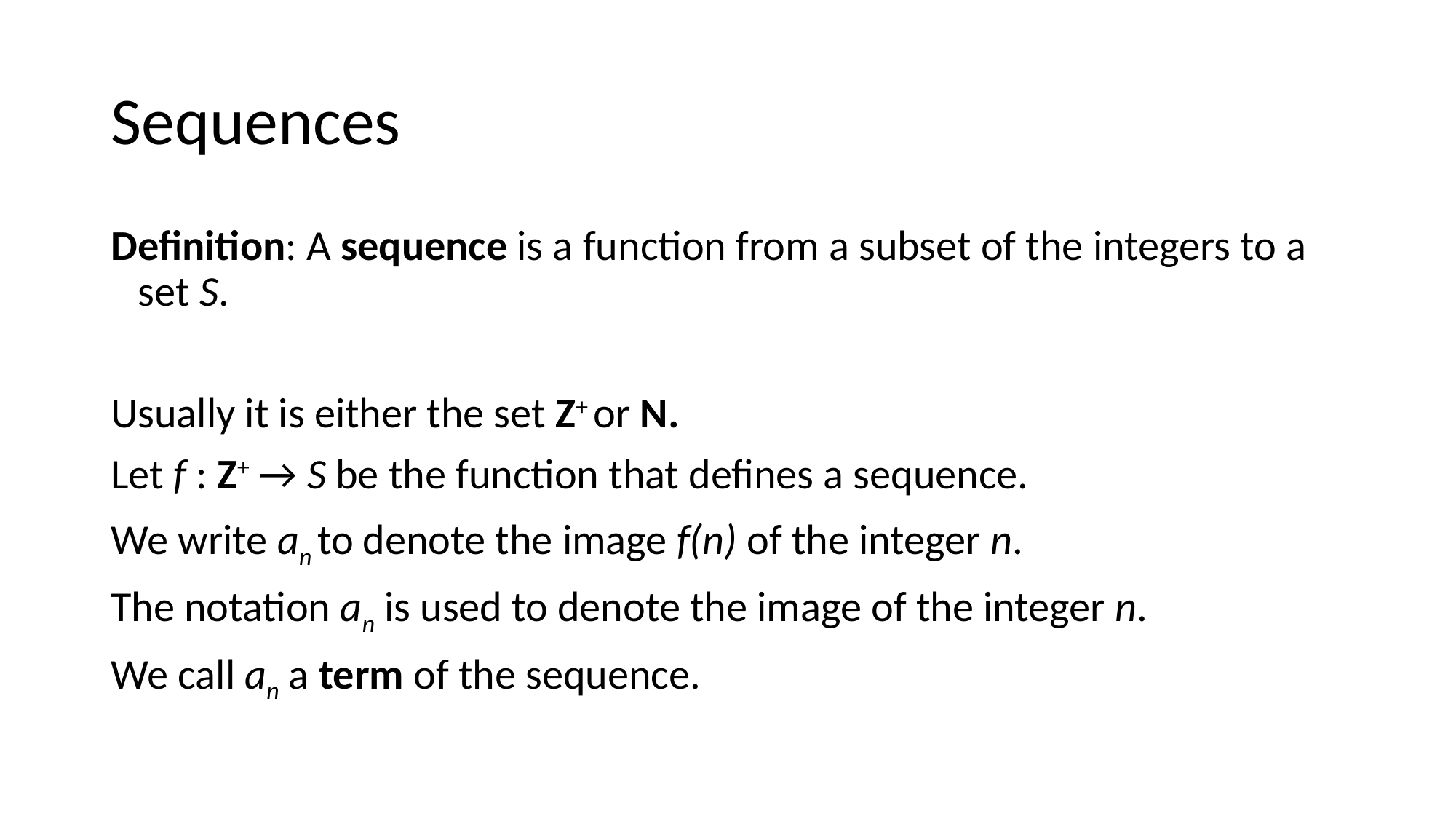

# Sequences
Definition: A sequence is a function from a subset of the integers to a set S.

Usually it is either the set Z+ or N.
Let f : Z+ → S be the function that defines a sequence.
We write an to denote the image f(n) of the integer n.
The notation an is used to denote the image of the integer n.
We call an a term of the sequence.